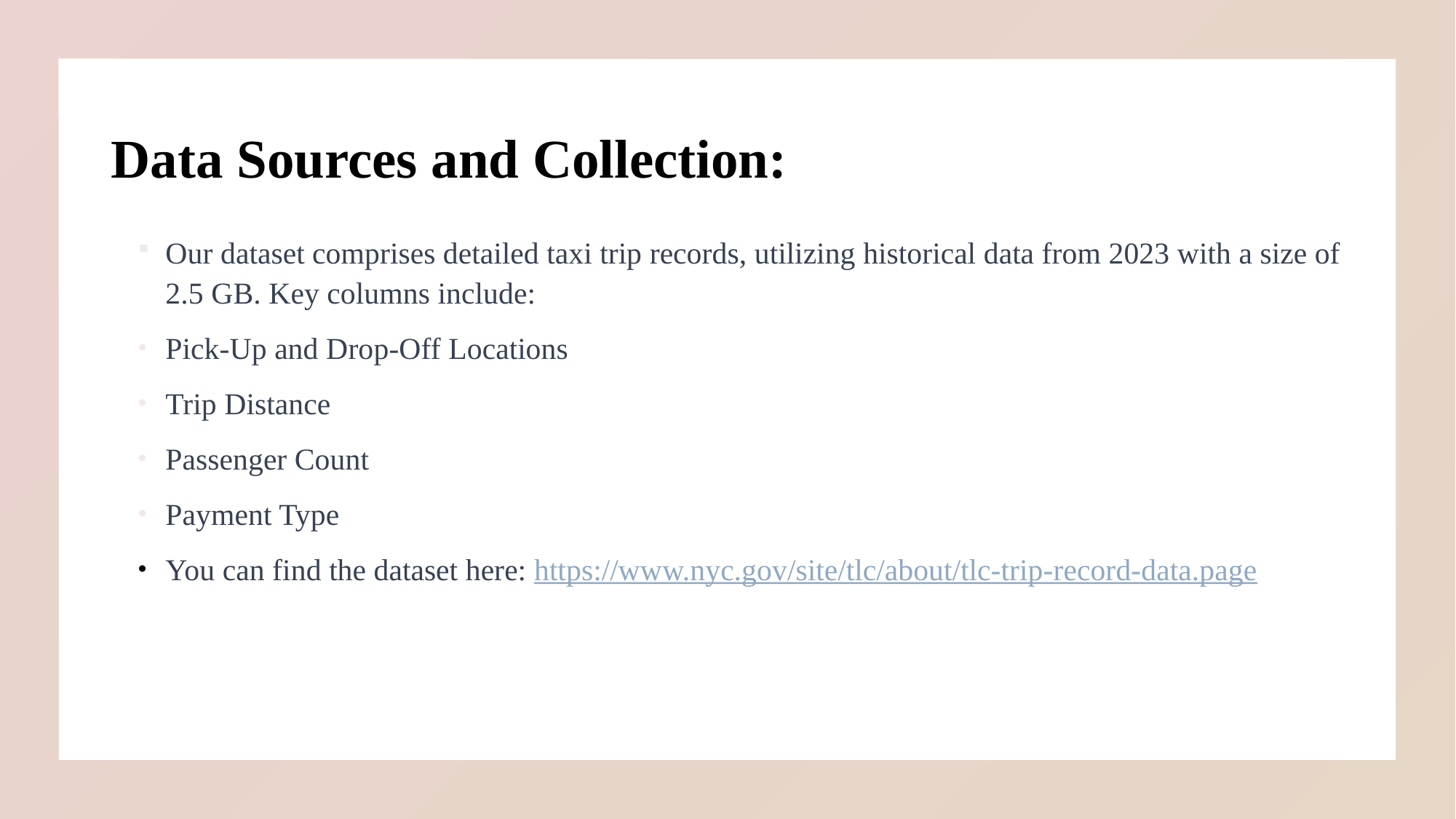

# Data Sources and Collection:
Our dataset comprises detailed taxi trip records, utilizing historical data from 2023 with a size of 2.5 GB. Key columns include:
Pick-Up and Drop-Off Locations
Trip Distance
Passenger Count
Payment Type
You can find the dataset here: https://www.nyc.gov/site/tlc/about/tlc-trip-record-data.page